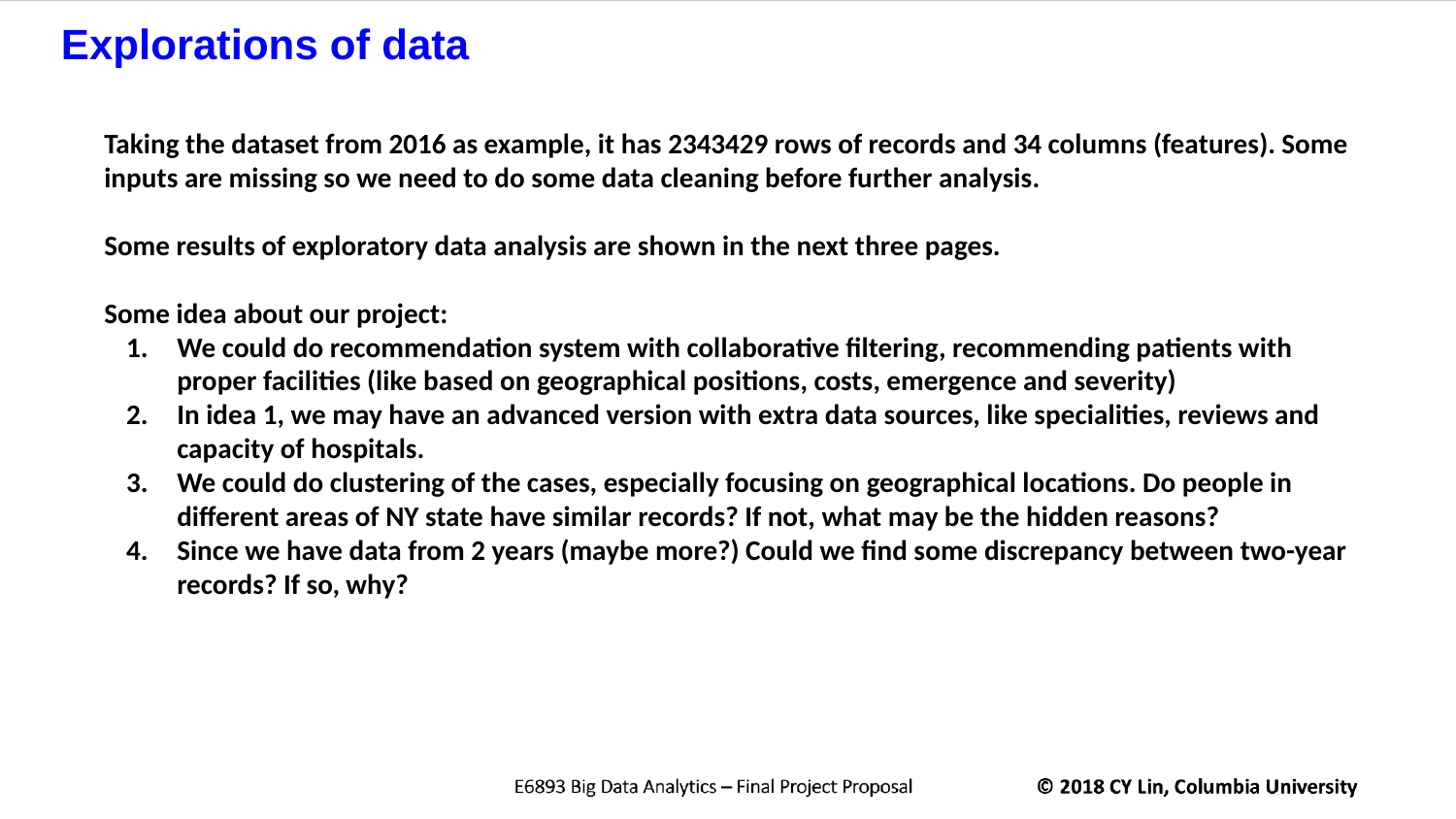

Explorations of data

Taking the dataset from 2016 as example, it has 2343429 rows of records and 34 columns (features). Some inputs are missing so we need to do some data cleaning before further analysis.

Some results of exploratory data analysis are shown in the next three pages.

Some idea about our project:
We could do recommendation system with collaborative filtering, recommending patients with proper facilities (like based on geographical positions, costs, emergence and severity)
In idea 1, we may have an advanced version with extra data sources, like specialities, reviews and capacity of hospitals.
We could do clustering of the cases, especially focusing on geographical locations. Do people in different areas of NY state have similar records? If not, what may be the hidden reasons?
Since we have data from 2 years (maybe more?) Could we find some discrepancy between two-year records? If so, why?